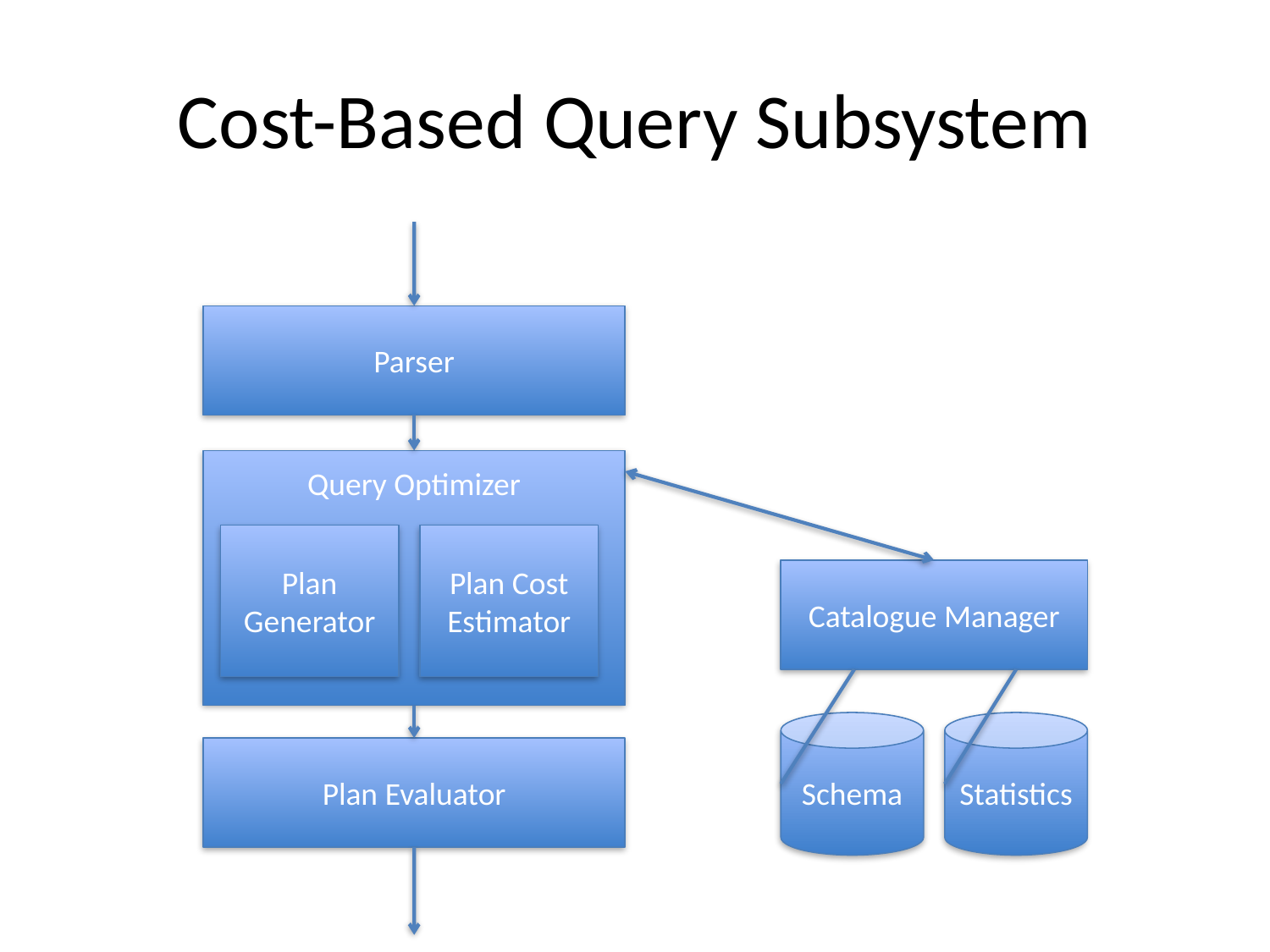

# Cost-Based Query Subsystem
Parser
Query Optimizer

Plan Generator
Plan Cost Estimator
Catalogue Manager
Schema
Statistics
Plan Evaluator